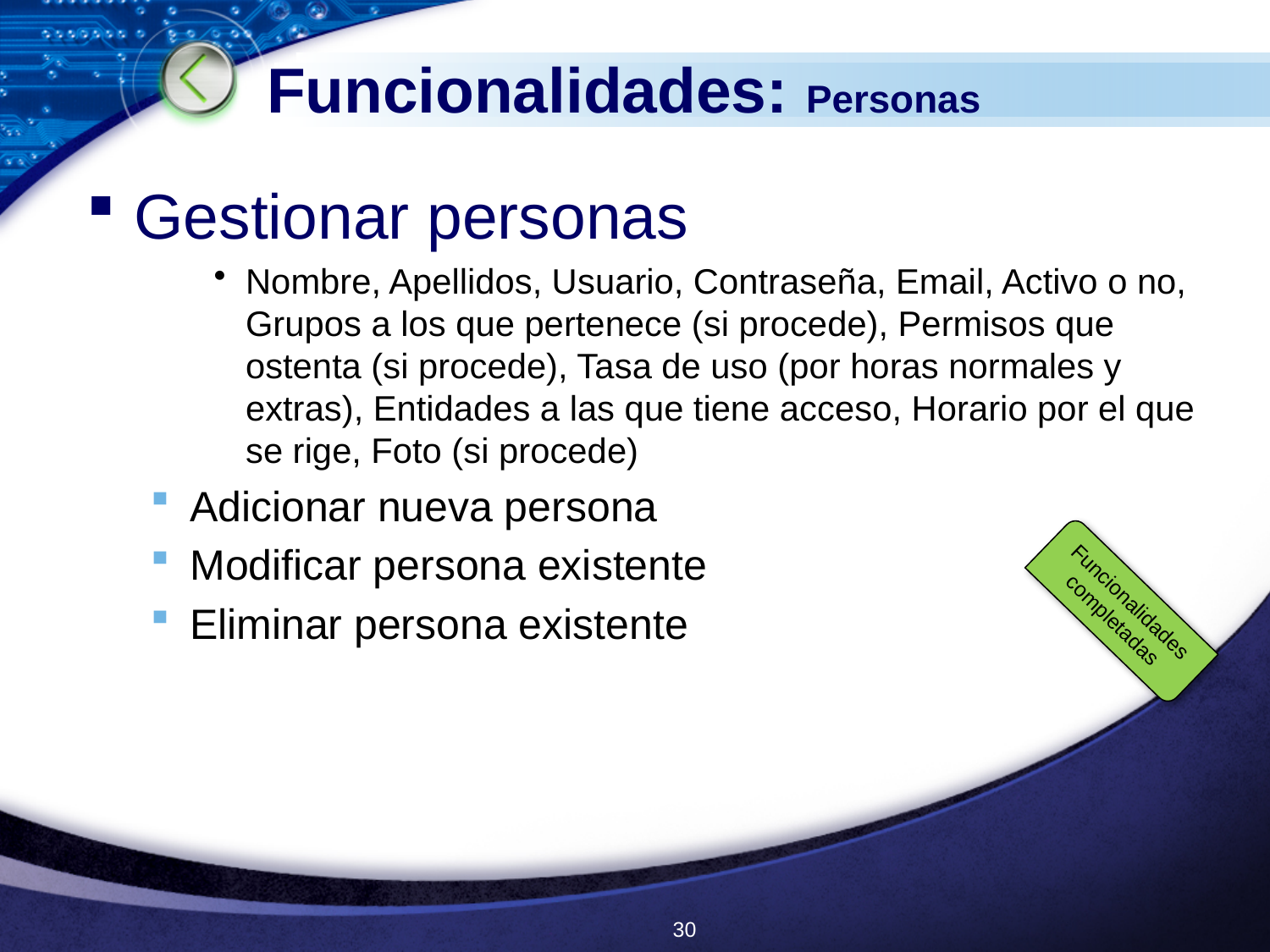

# Funcionalidades: Personas
Gestionar personas
Nombre, Apellidos, Usuario, Contraseña, Email, Activo o no, Grupos a los que pertenece (si procede), Permisos que ostenta (si procede), Tasa de uso (por horas normales y extras), Entidades a las que tiene acceso, Horario por el que se rige, Foto (si procede)
Adicionar nueva persona
Modificar persona existente
Eliminar persona existente
Funcionalidades
completadas
30